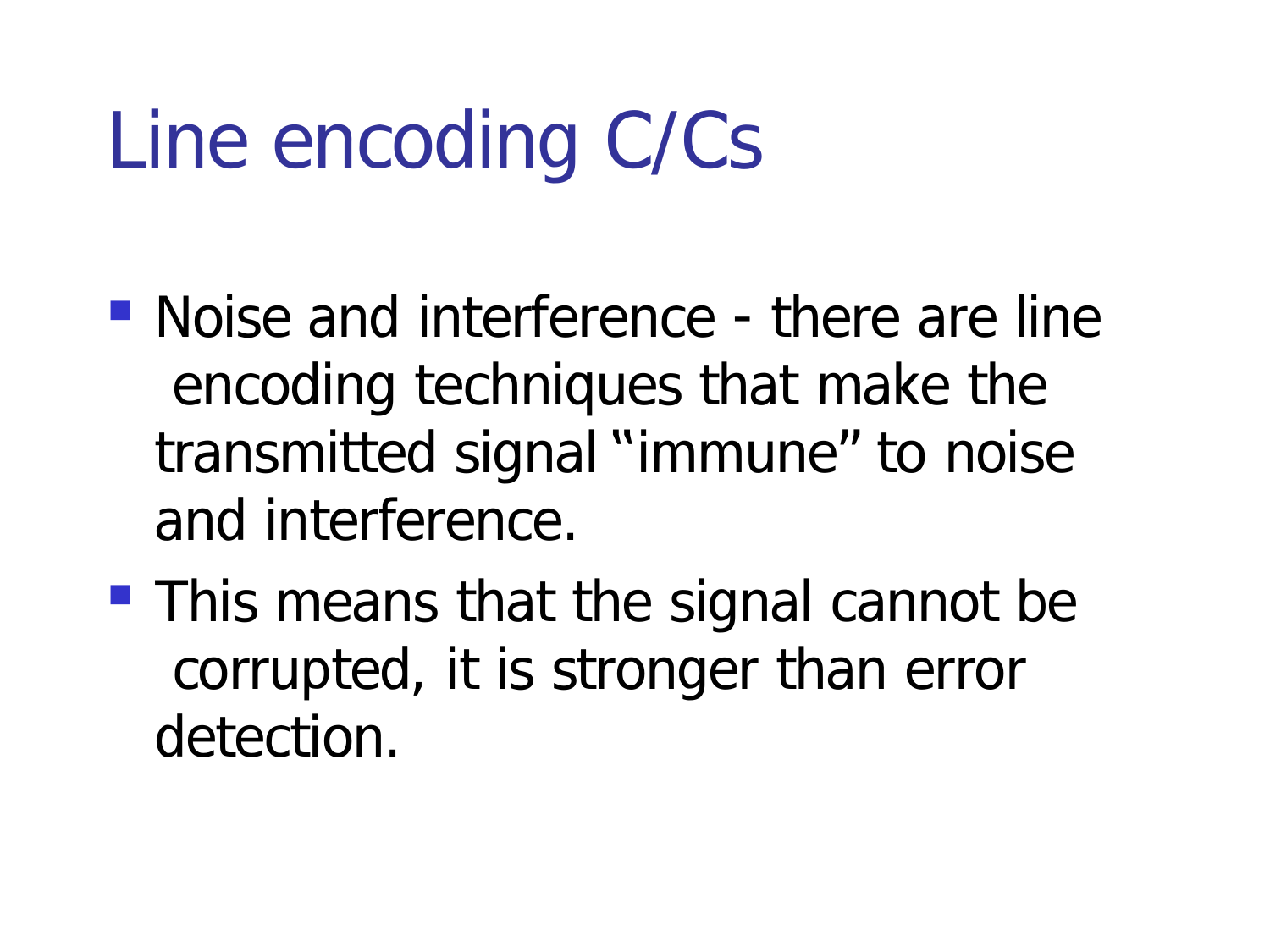

# Line encoding C/Cs
Noise and interference - there are line  encoding techniques that make the  transmitted signal “immune” to noise  and interference.
This means that the signal cannot be  corrupted, it is stronger than error  detection.